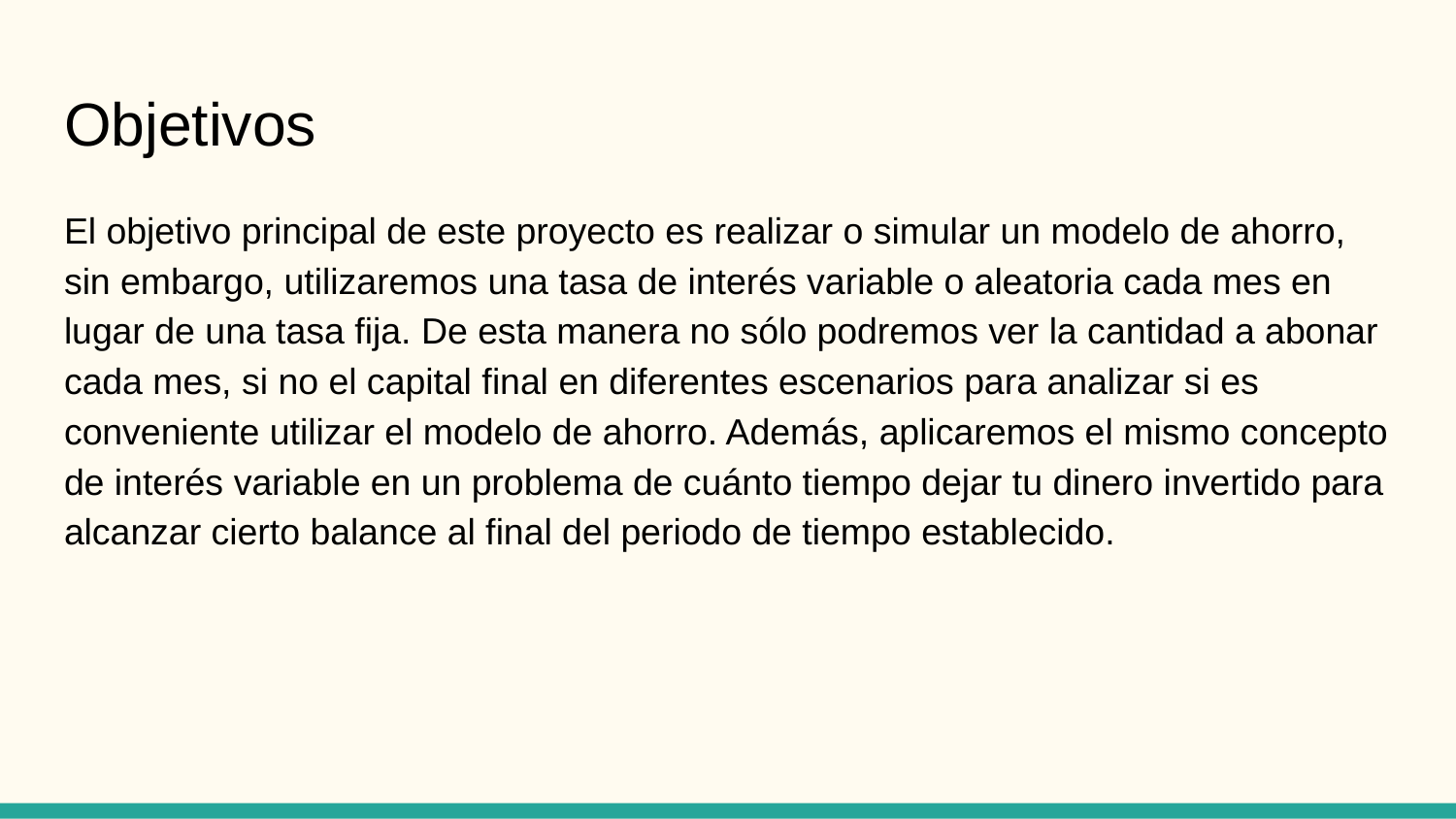

# Objetivos
El objetivo principal de este proyecto es realizar o simular un modelo de ahorro, sin embargo, utilizaremos una tasa de interés variable o aleatoria cada mes en lugar de una tasa fija. De esta manera no sólo podremos ver la cantidad a abonar cada mes, si no el capital final en diferentes escenarios para analizar si es conveniente utilizar el modelo de ahorro. Además, aplicaremos el mismo concepto de interés variable en un problema de cuánto tiempo dejar tu dinero invertido para alcanzar cierto balance al final del periodo de tiempo establecido.